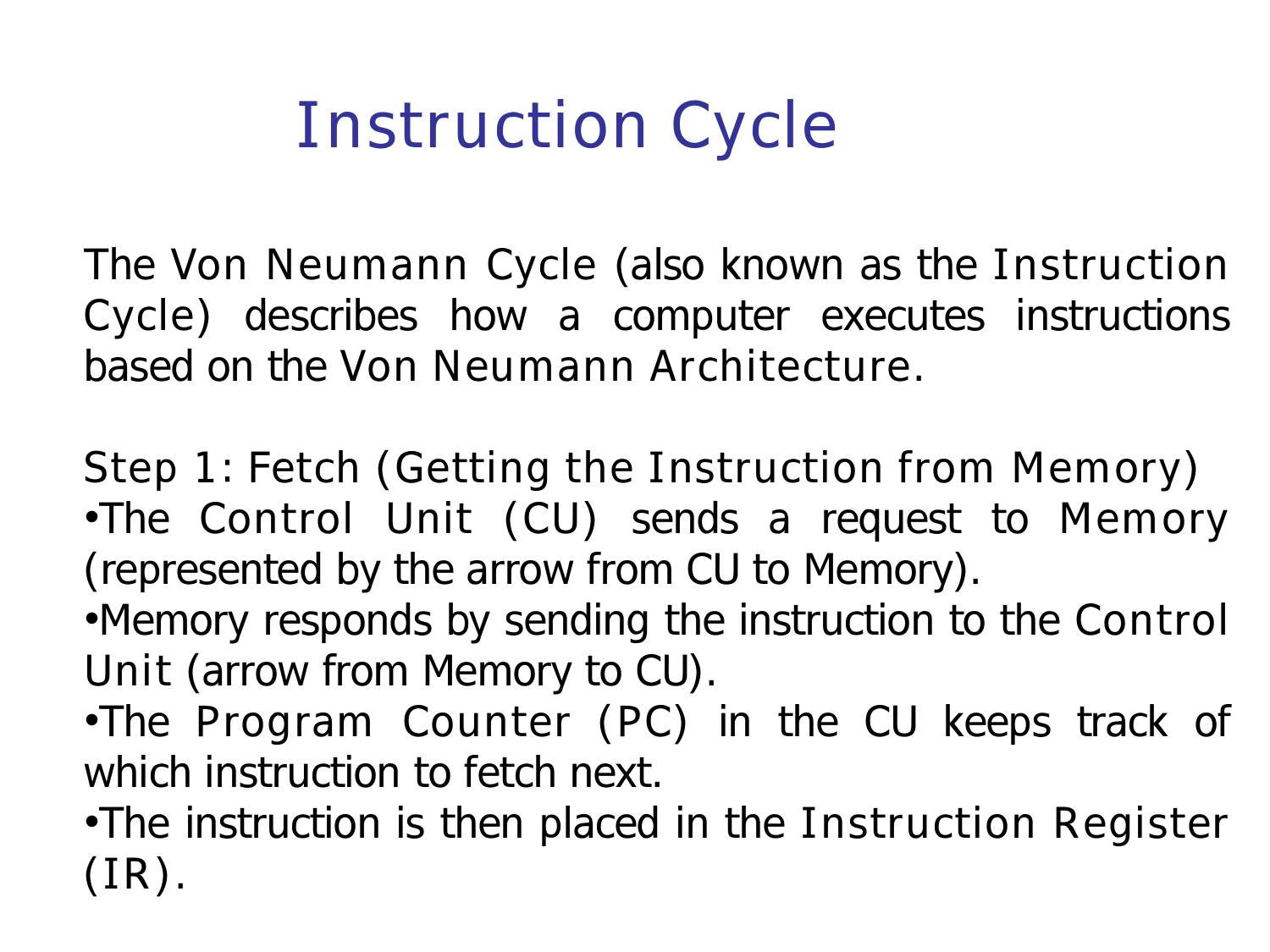

# Instruction Cycle
The Von Neumann Cycle (also known as the Instruction Cycle) describes how a computer executes instructions based on the Von Neumann Architecture.

Step 1: Fetch (Getting the Instruction from Memory)
The Control Unit (CU) sends a request to Memory (represented by the arrow from CU to Memory).
Memory responds by sending the instruction to the Control Unit (arrow from Memory to CU).
The Program Counter (PC) in the CU keeps track of which instruction to fetch next.
The instruction is then placed in the Instruction Register (IR).